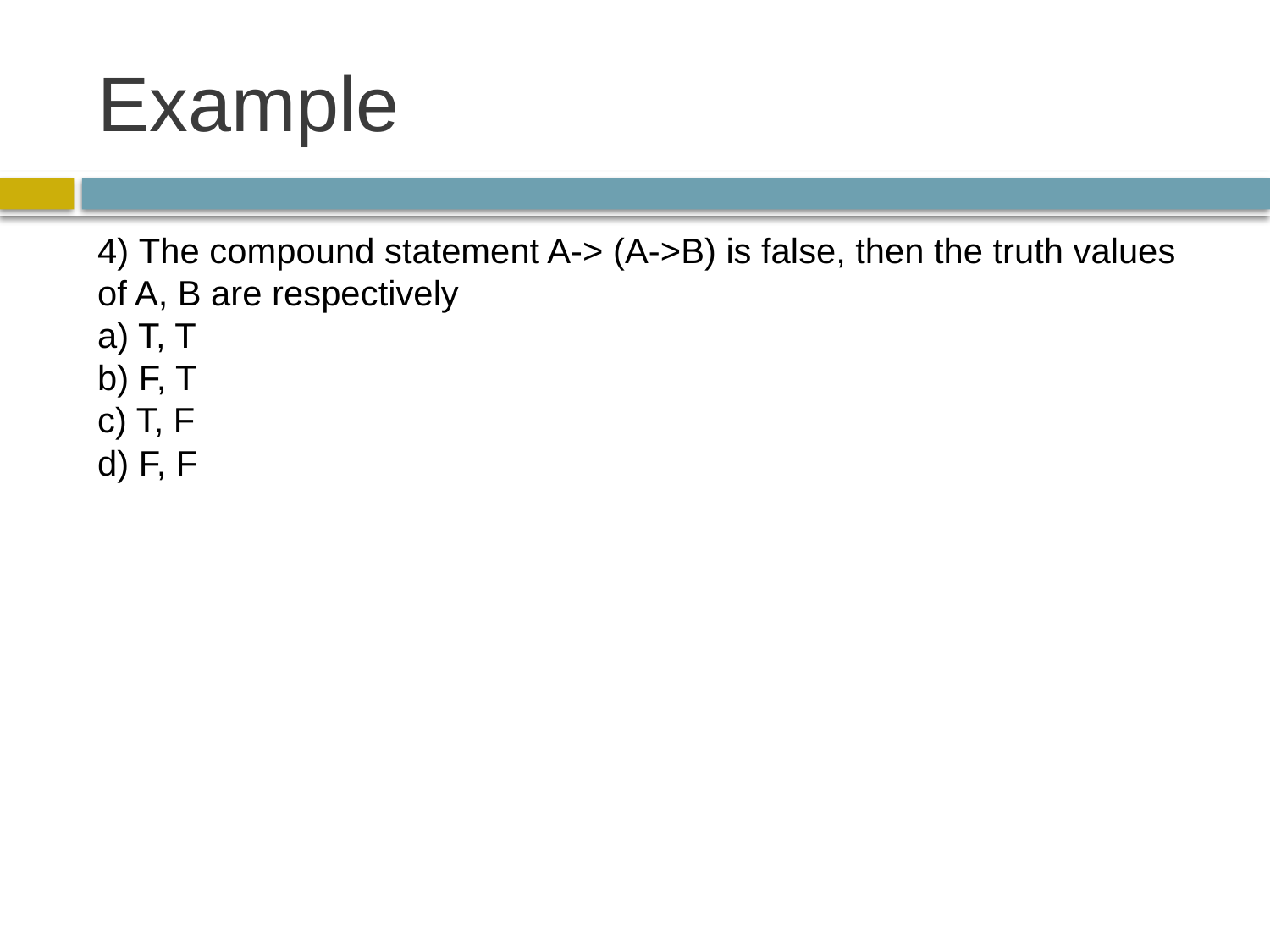

# Example
4) The compound statement A-> (A->B) is false, then the truth values of A, B are respectively
a) T, T
b) F, T
c) T, F
d) F, F